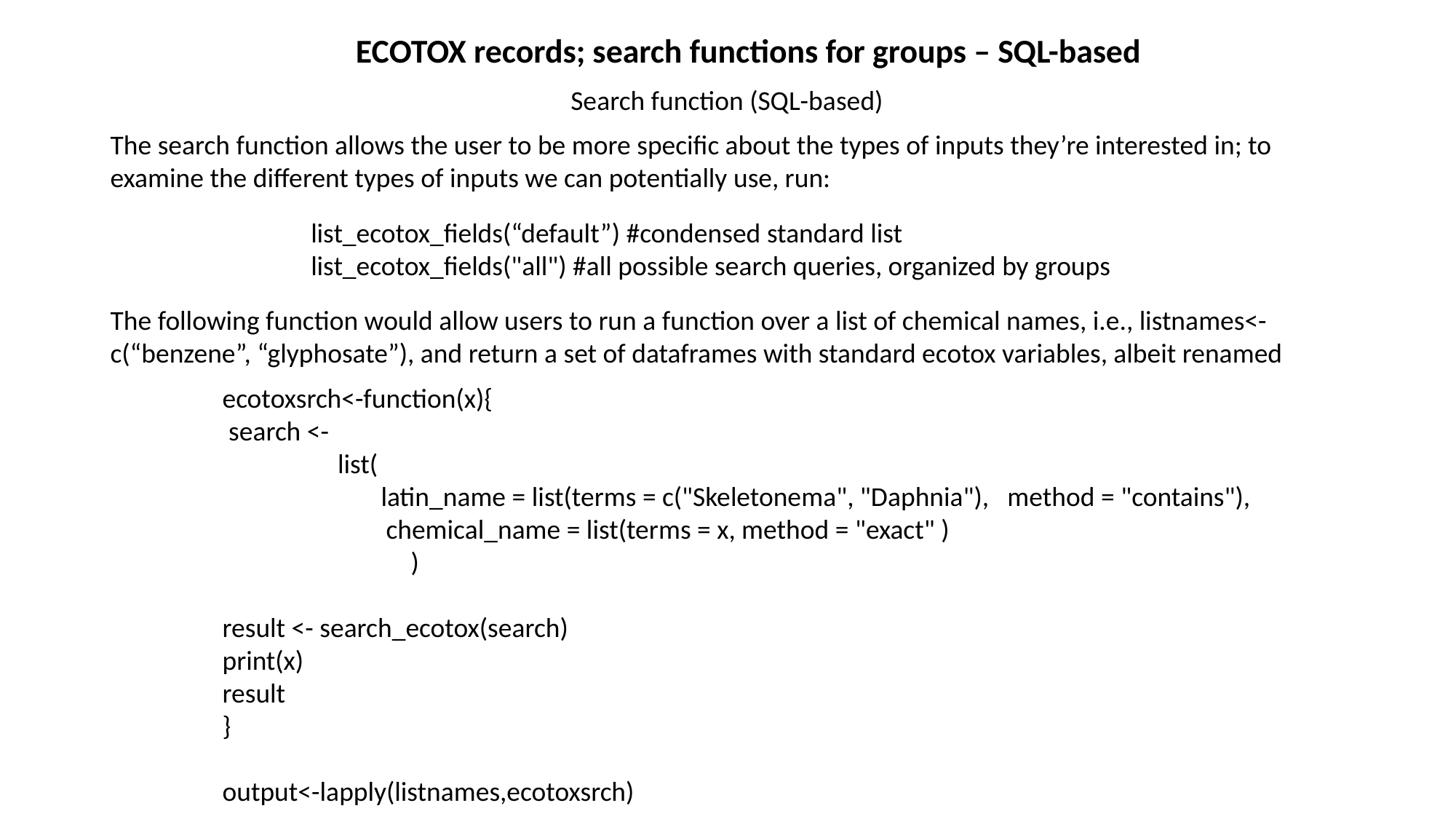

ECOTOX records; search functions for groups – SQL-based
Search function (SQL-based)
The search function allows the user to be more specific about the types of inputs they’re interested in; to examine the different types of inputs we can potentially use, run:
list_ecotox_fields(“default”) #condensed standard list
list_ecotox_fields("all") #all possible search queries, organized by groups
The following function would allow users to run a function over a list of chemical names, i.e., listnames<-c(“benzene”, “glyphosate”), and return a set of dataframes with standard ecotox variables, albeit renamed
ecotoxsrch<-function(x){
 search <-
	 list(
	        latin_name = list(terms = c("Skeletonema", "Daphnia"),   method = "contains"),
chemical_name = list(terms = x, method = "exact" )
    )

result <- search_ecotox(search)
print(x)
result
}

output<-lapply(listnames,ecotoxsrch)